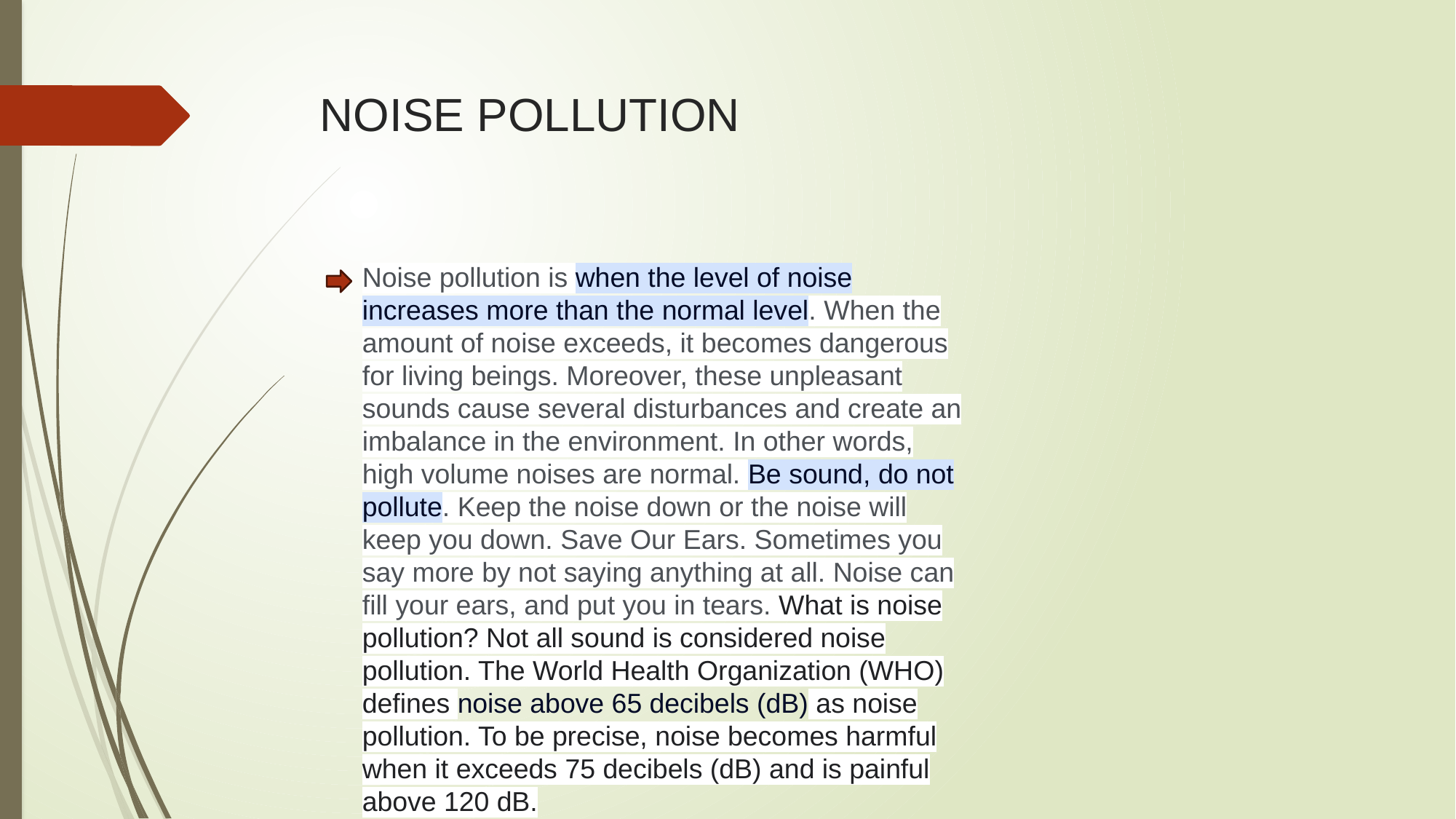

# NOISE POLLUTION
Noise pollution is when the level of noise increases more than the normal level. When the amount of noise exceeds, it becomes dangerous for living beings. Moreover, these unpleasant sounds cause several disturbances and create an imbalance in the environment. In other words, high volume noises are normal. Be sound, do not pollute. Keep the noise down or the noise will keep you down. Save Our Ears. Sometimes you say more by not saying anything at all. Noise can fill your ears, and put you in tears. What is noise pollution? Not all sound is considered noise pollution. The World Health Organization (WHO) defines noise above 65 decibels (dB) as noise pollution. To be precise, noise becomes harmful when it exceeds 75 decibels (dB) and is painful above 120 dB.